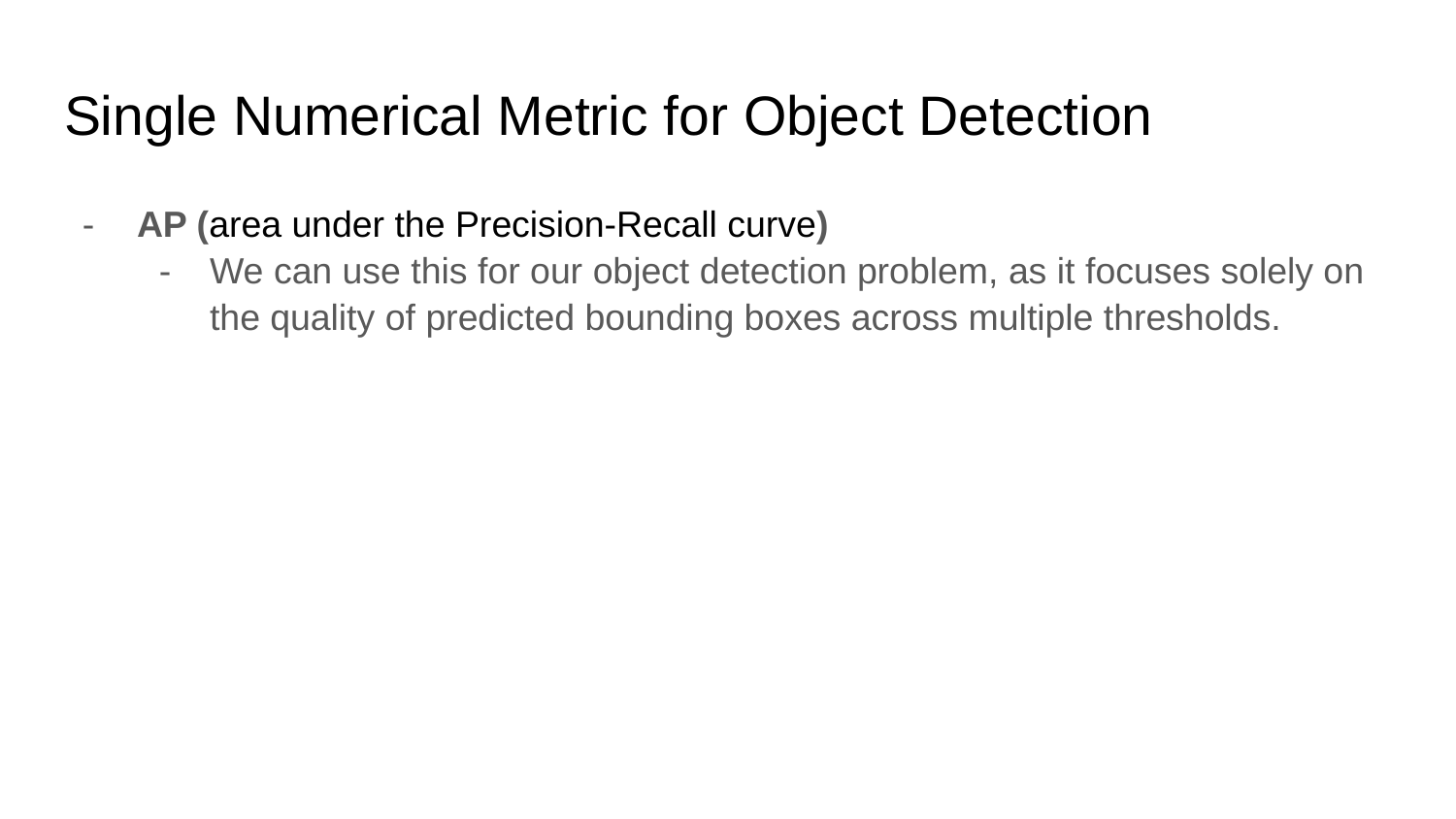

# Single Numerical Metric for Object Detection
AP (area under the Precision-Recall curve)
We can use this for our object detection problem, as it focuses solely on the quality of predicted bounding boxes across multiple thresholds.